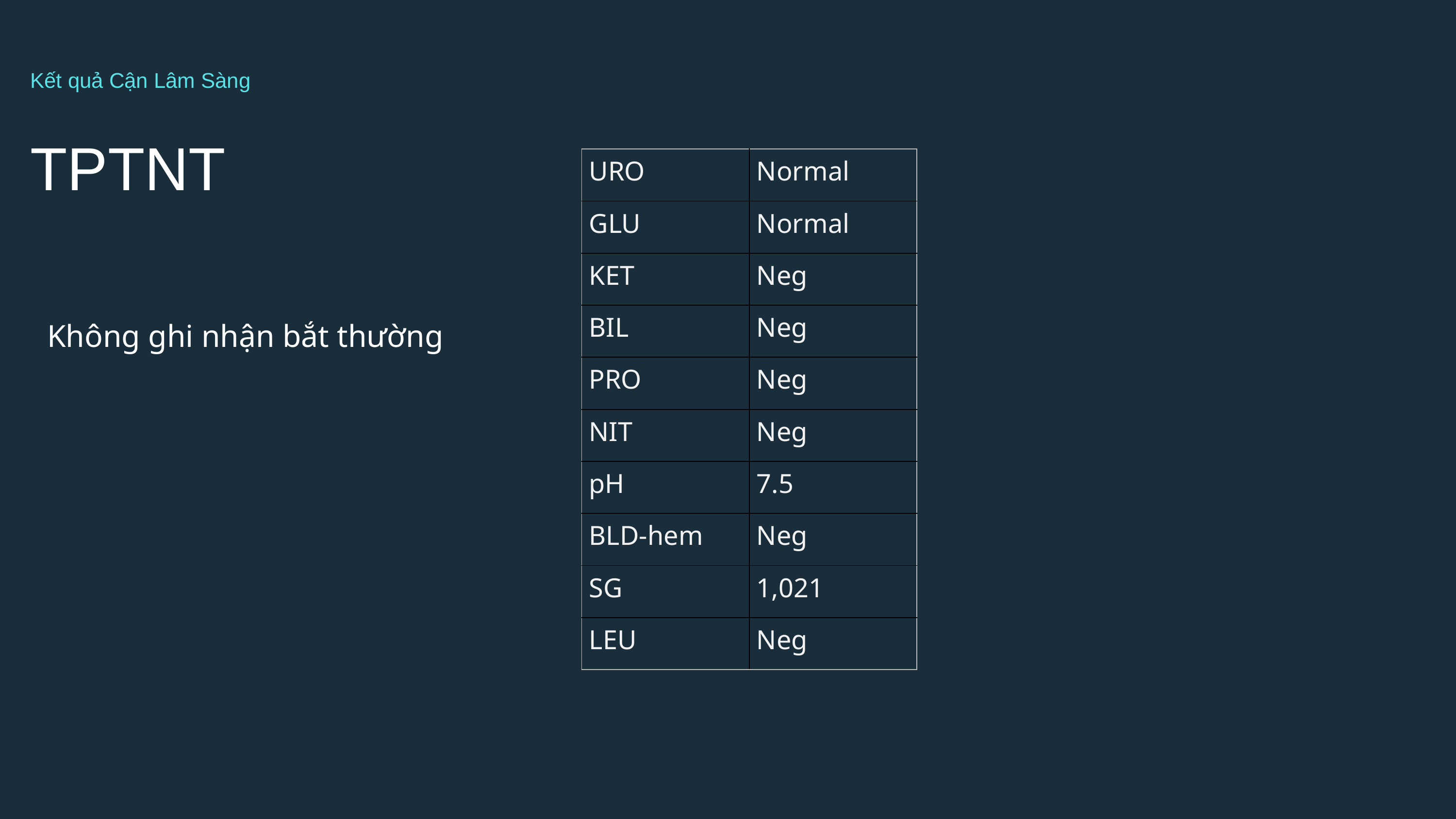

Kết quả Cận Lâm Sàng
TPTNT
| URO | Normal |
| --- | --- |
| GLU | Normal |
| KET | Neg |
| BIL | Neg |
| PRO | Neg |
| NIT | Neg |
| pH | 7.5 |
| BLD-hem | Neg |
| SG | 1,021 |
| LEU | Neg |
Không ghi nhận bắt thường